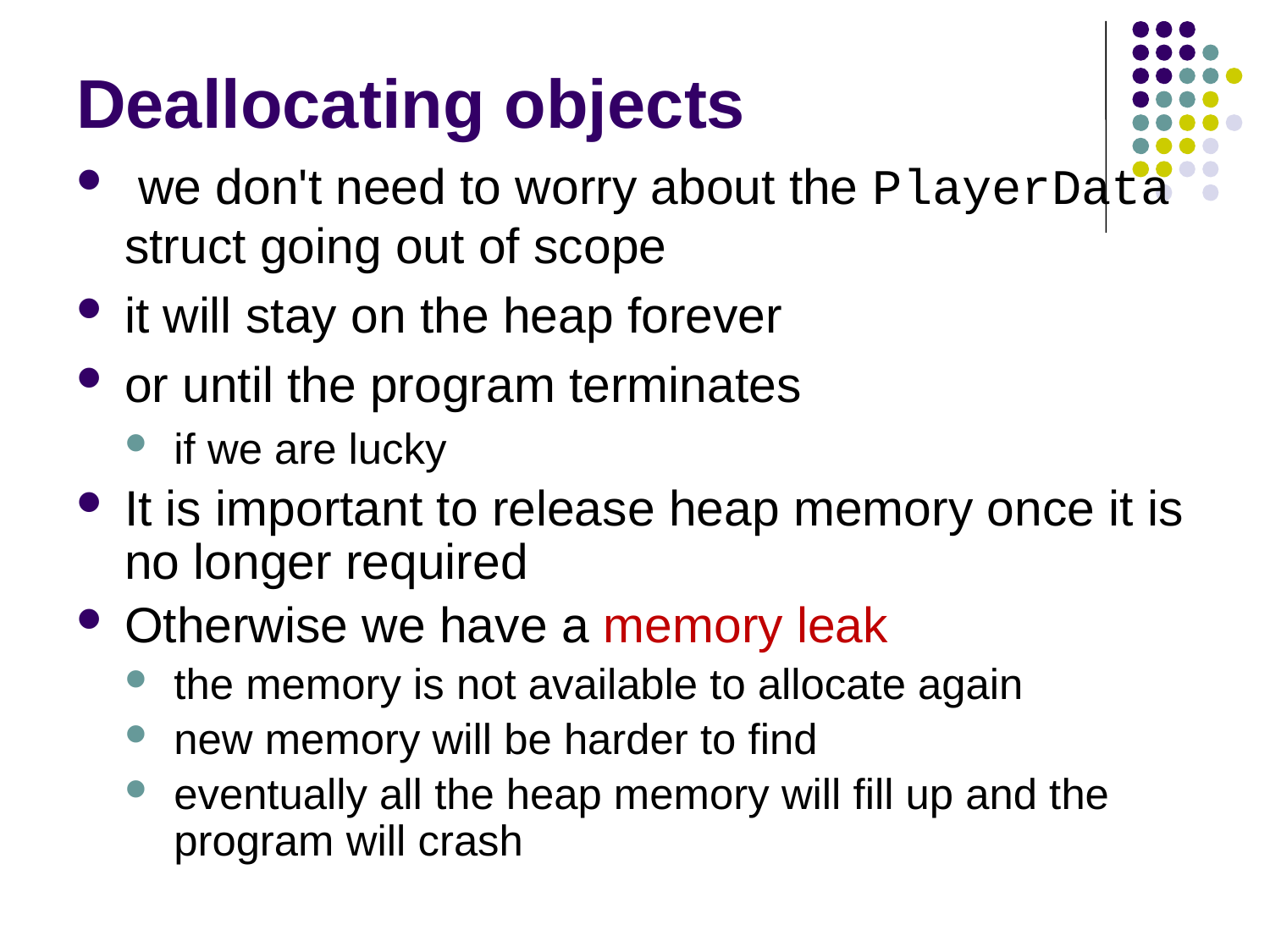

# Deallocating objects
 we don't need to worry about the PlayerData struct going out of scope
it will stay on the heap forever
or until the program terminates
if we are lucky
It is important to release heap memory once it is no longer required
Otherwise we have a memory leak
the memory is not available to allocate again
new memory will be harder to find
eventually all the heap memory will fill up and the program will crash